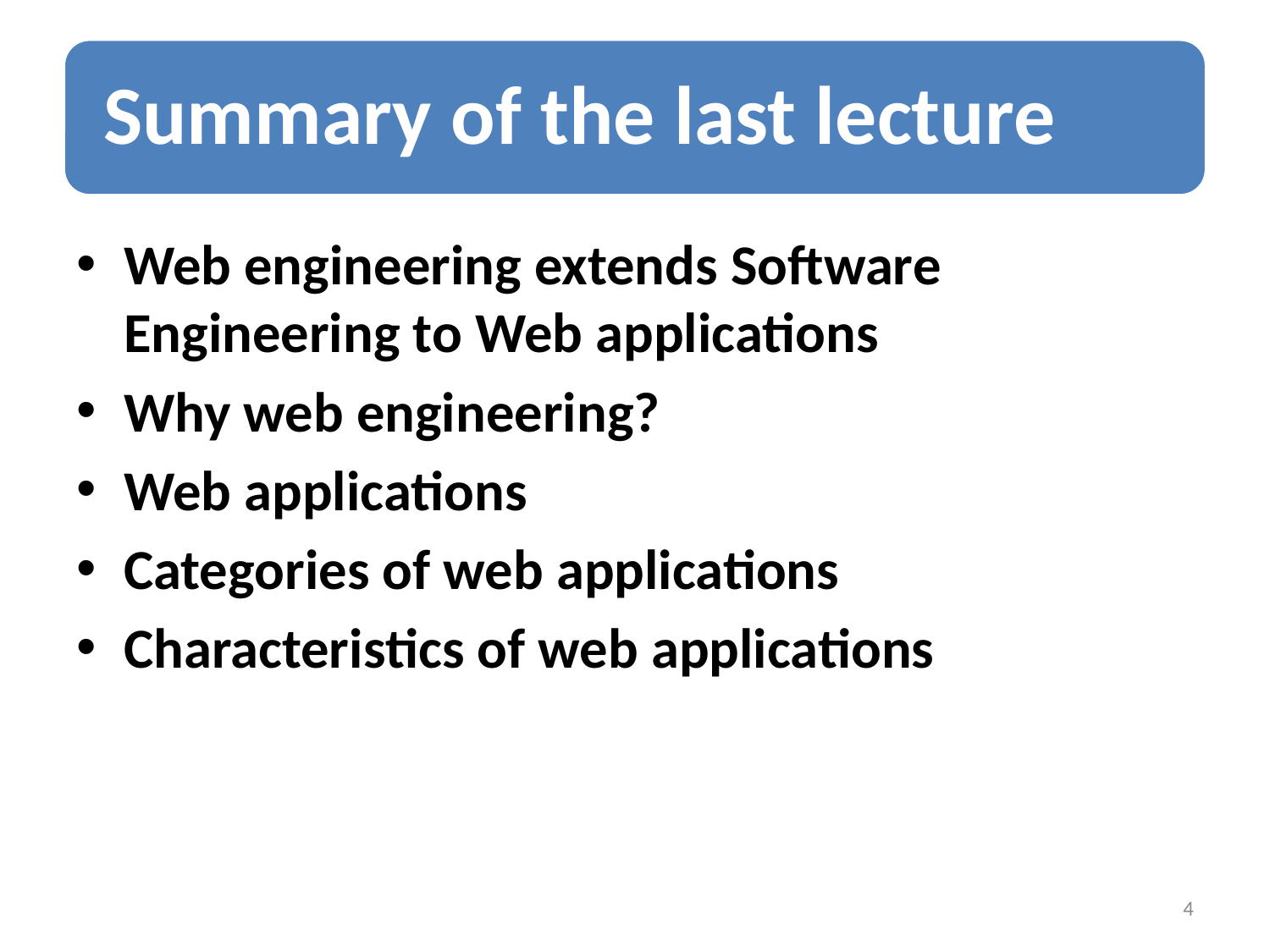

Summary of the last lecture
Web engineering extends Software Engineering to Web applications
Why web engineering?
Web applications
Categories of web applications
Characteristics of web applications

4